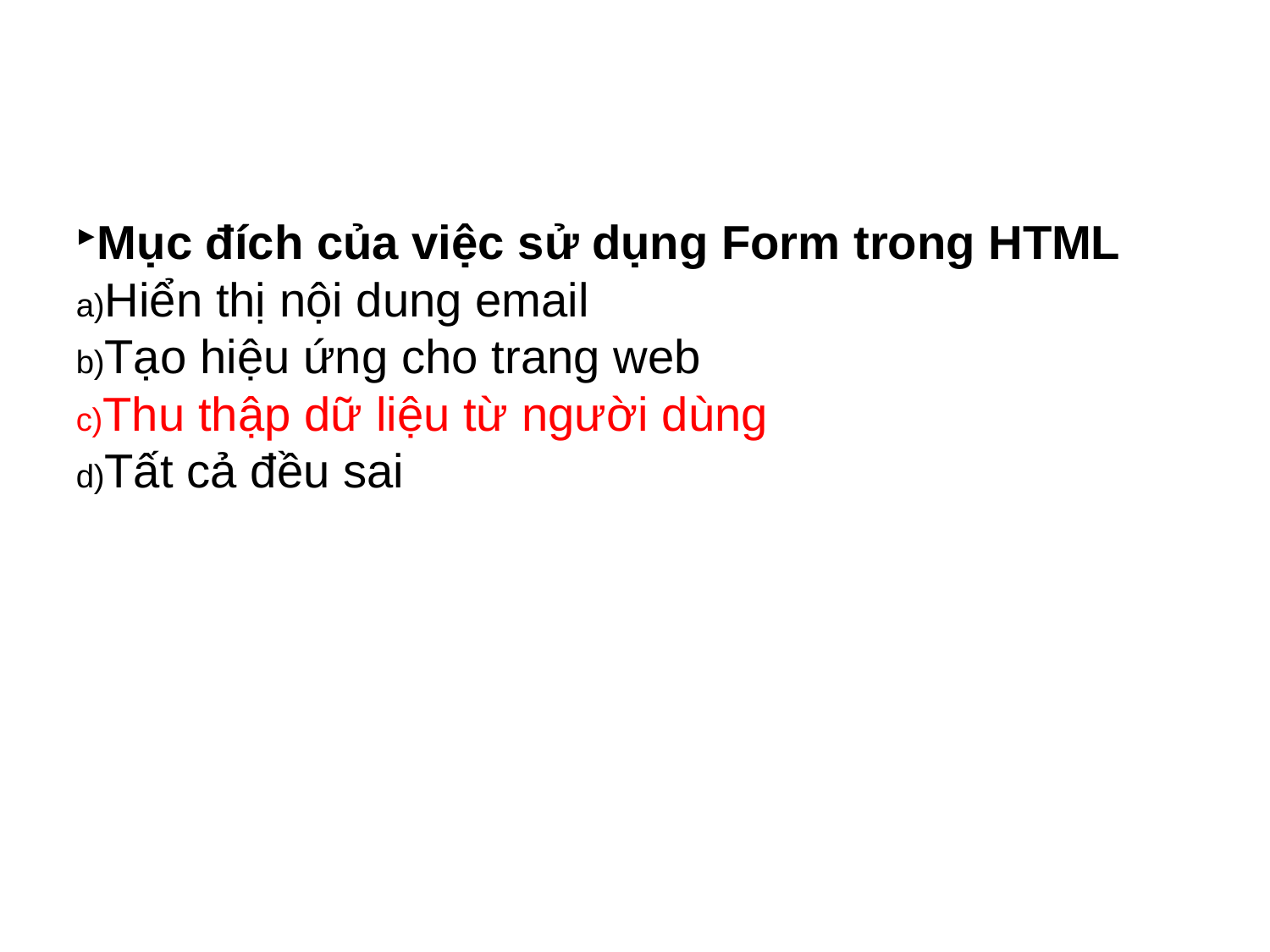

Mục đích của việc sử dụng Form trong HTML
Hiển thị nội dung email
Tạo hiệu ứng cho trang web
Thu thập dữ liệu từ người dùng
Tất cả đều sai